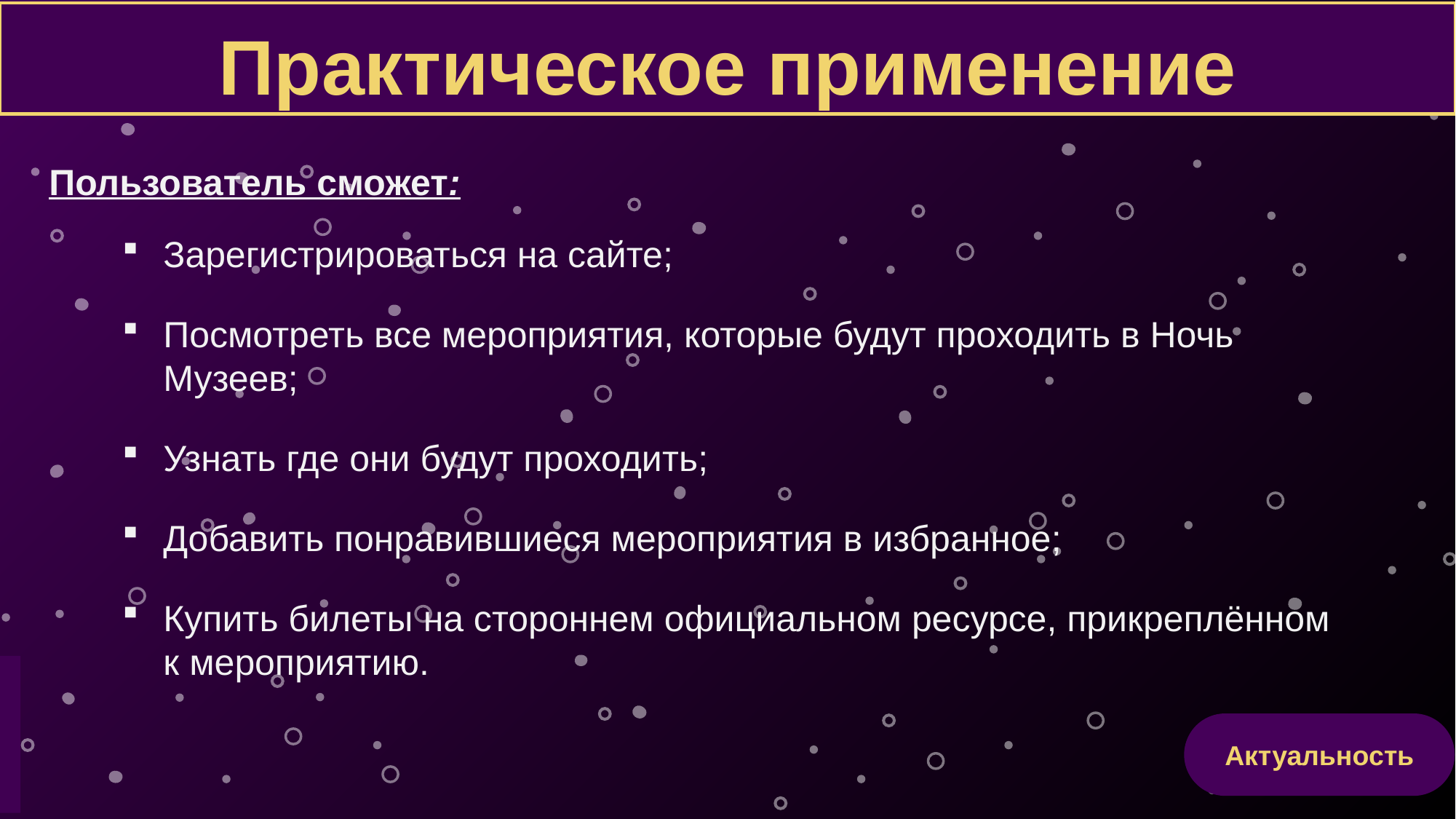

# Практическое применение
Пользователь сможет:

Зарегистрироваться на сайте;
Посмотреть все мероприятия, которые будут проходить в Ночь Музеев;
Узнать где они будут проходить;
Добавить понравившиеся мероприятия в избранное;
Купить билеты на стороннем официальном ресурсе, прикреплённом к мероприятию.

Актуальность